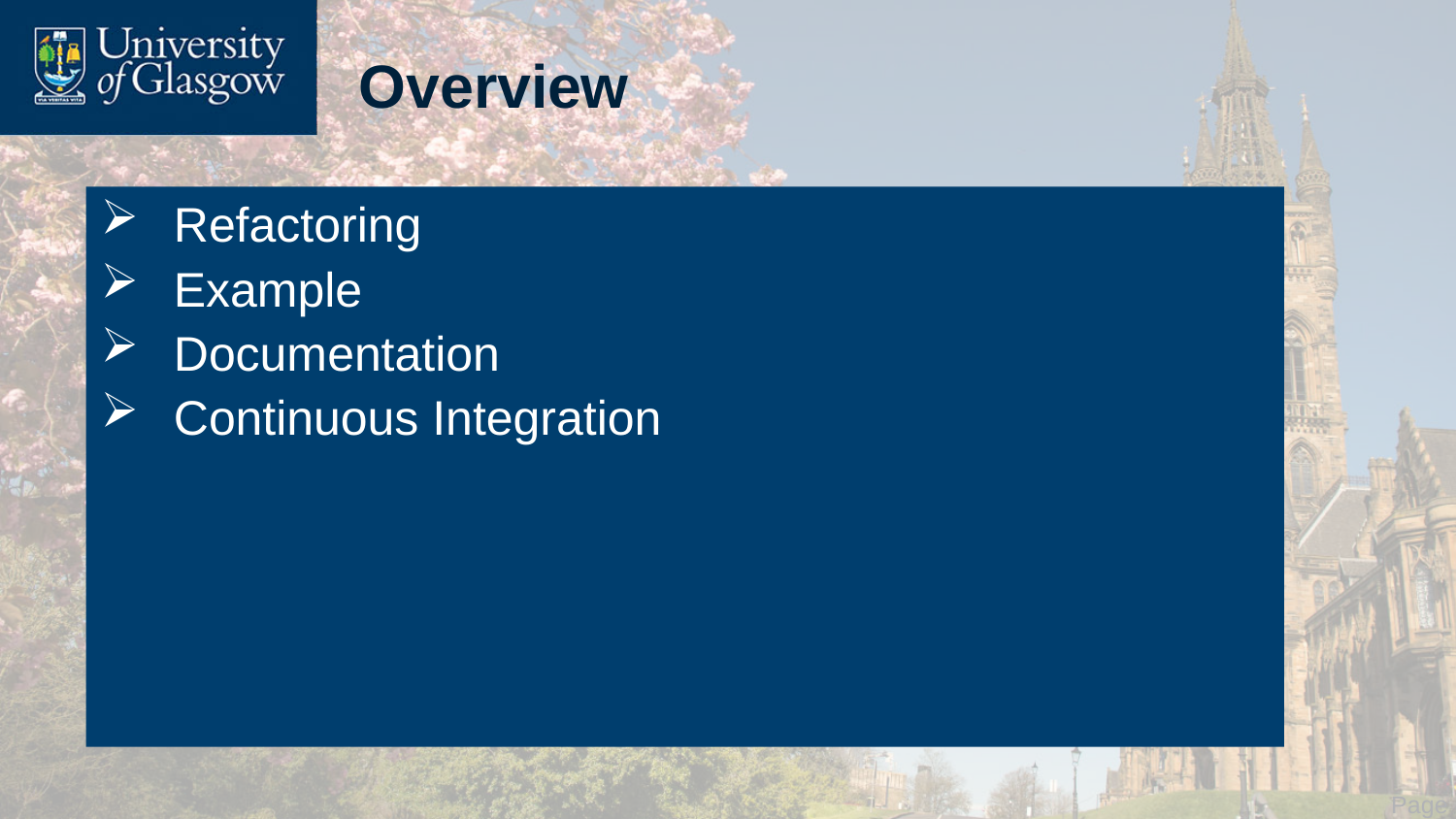

# Overview
Refactoring
Example
Documentation
Continuous Integration

 Page 4